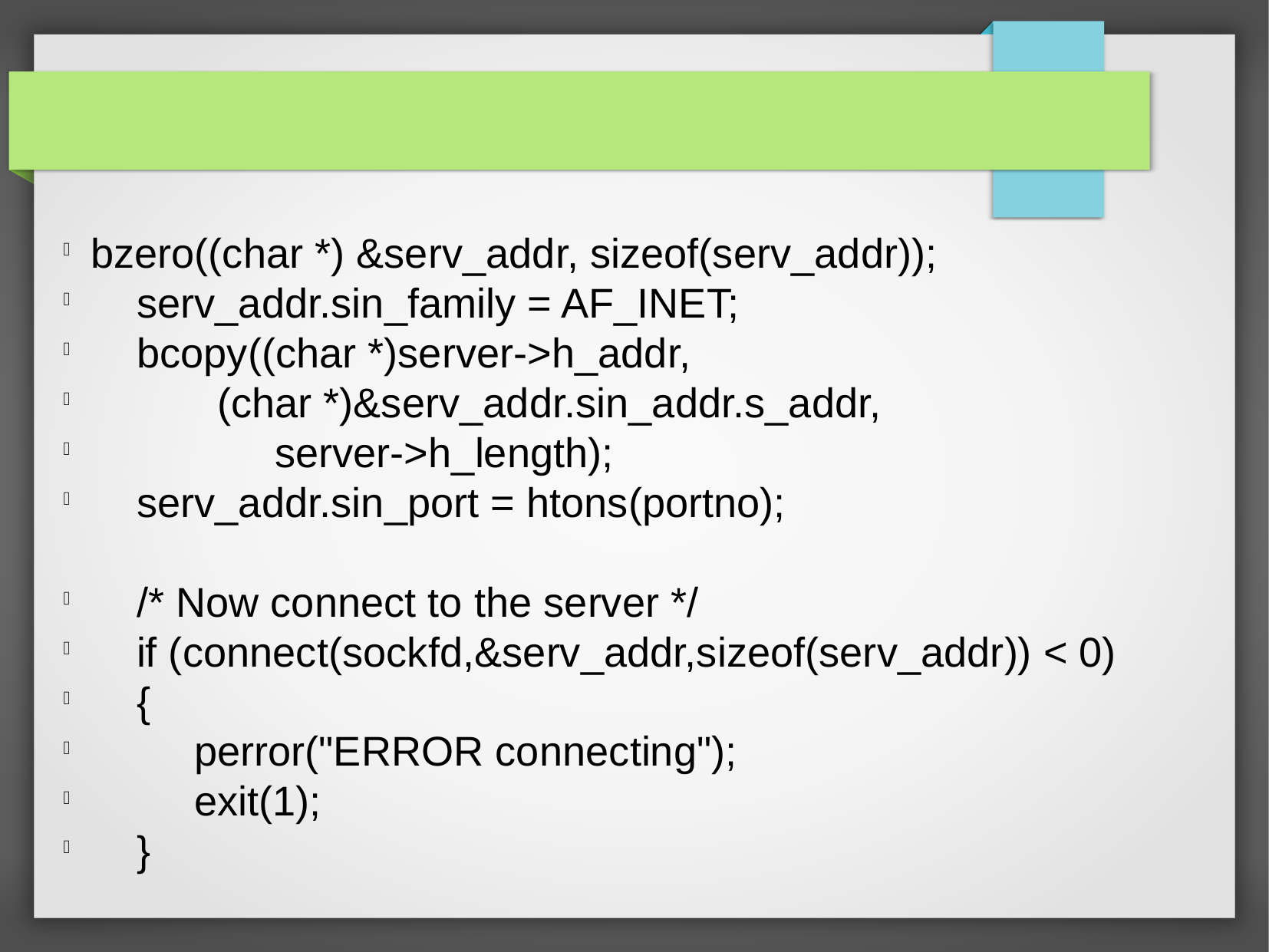

bzero((char *) &serv_addr, sizeof(serv_addr));
    serv_addr.sin_family = AF_INET;
    bcopy((char *)server->h_addr,
           (char *)&serv_addr.sin_addr.s_addr,
                server->h_length);
    serv_addr.sin_port = htons(portno);

    /* Now connect to the server */
    if (connect(sockfd,&serv_addr,sizeof(serv_addr)) < 0)
    {
         perror("ERROR connecting");
         exit(1);
    }